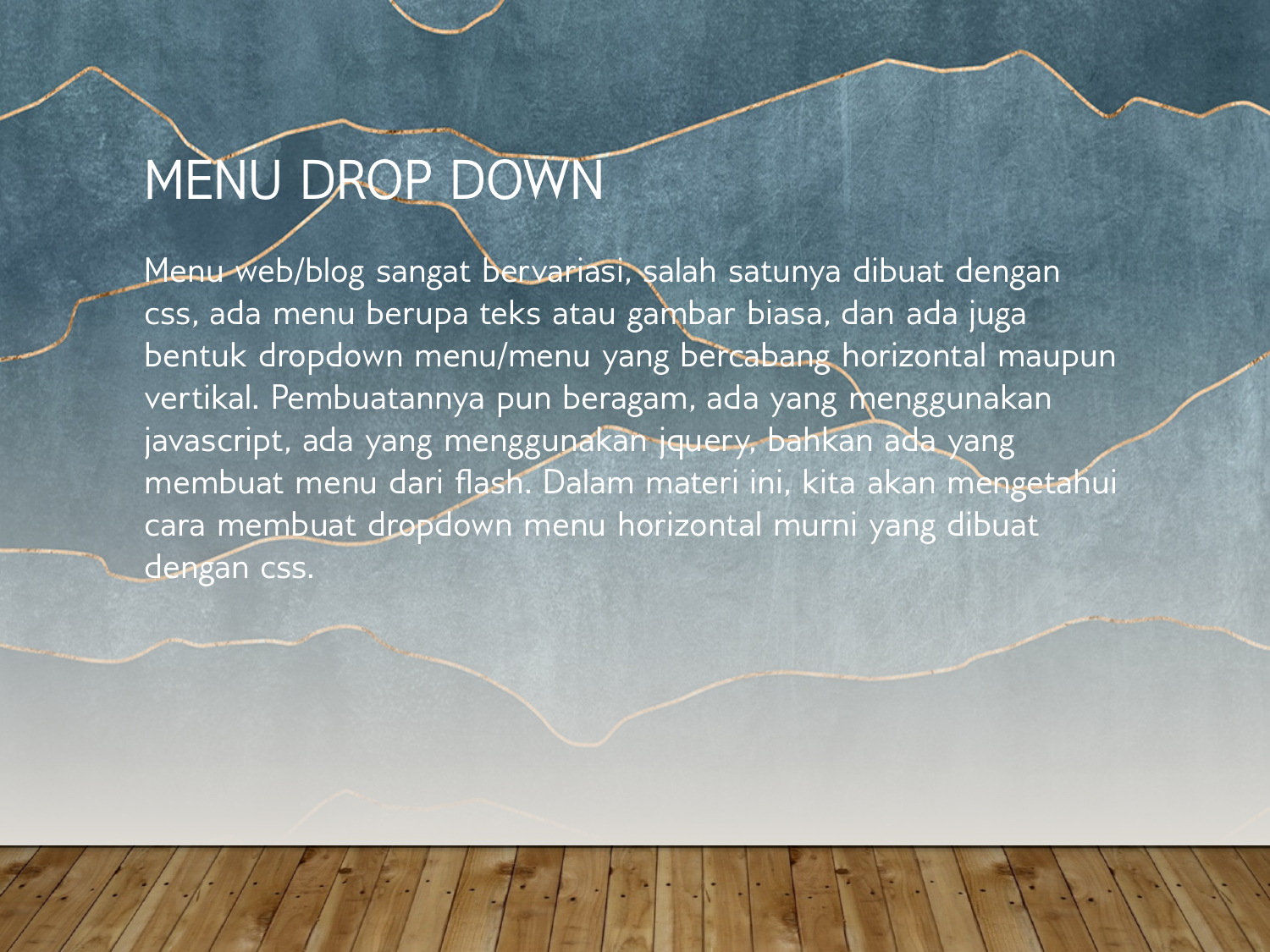

# Menu drop down
Menu web/blog sangat bervariasi, salah satunya dibuat dengan css, ada menu berupa teks atau gambar biasa, dan ada juga bentuk dropdown menu/menu yang bercabang horizontal maupun vertikal. Pembuatannya pun beragam, ada yang menggunakan javascript, ada yang menggunakan jquery, bahkan ada yang membuat menu dari flash. Dalam materi ini, kita akan mengetahui cara membuat dropdown menu horizontal murni yang dibuat dengan css.